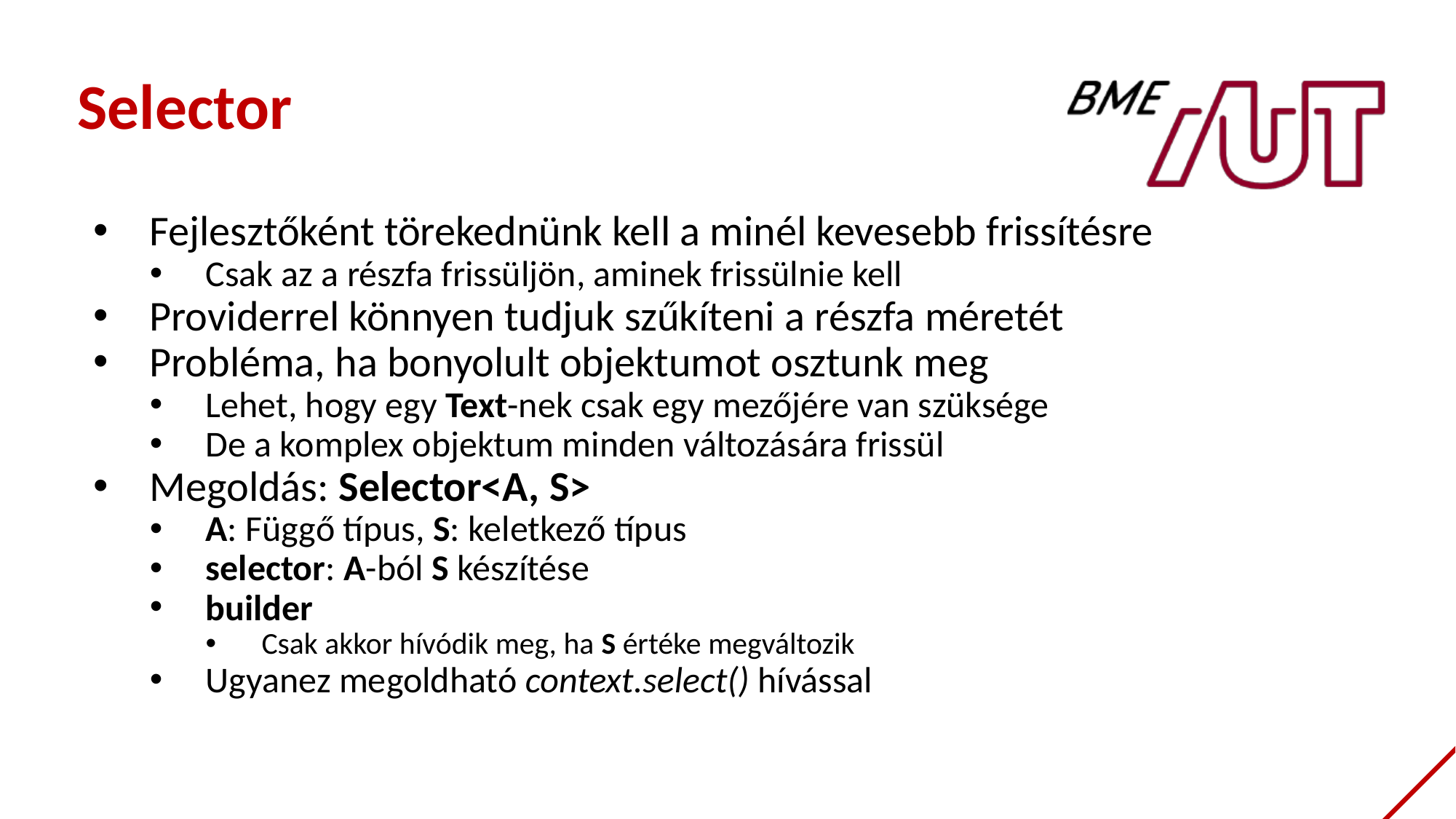

Selector
Fejlesztőként törekednünk kell a minél kevesebb frissítésre
Csak az a részfa frissüljön, aminek frissülnie kell
Providerrel könnyen tudjuk szűkíteni a részfa méretét
Probléma, ha bonyolult objektumot osztunk meg
Lehet, hogy egy Text-nek csak egy mezőjére van szüksége
De a komplex objektum minden változására frissül
Megoldás: Selector<A, S>
A: Függő típus, S: keletkező típus
selector: A-ból S készítése
builder
Csak akkor hívódik meg, ha S értéke megváltozik
Ugyanez megoldható context.select() hívással